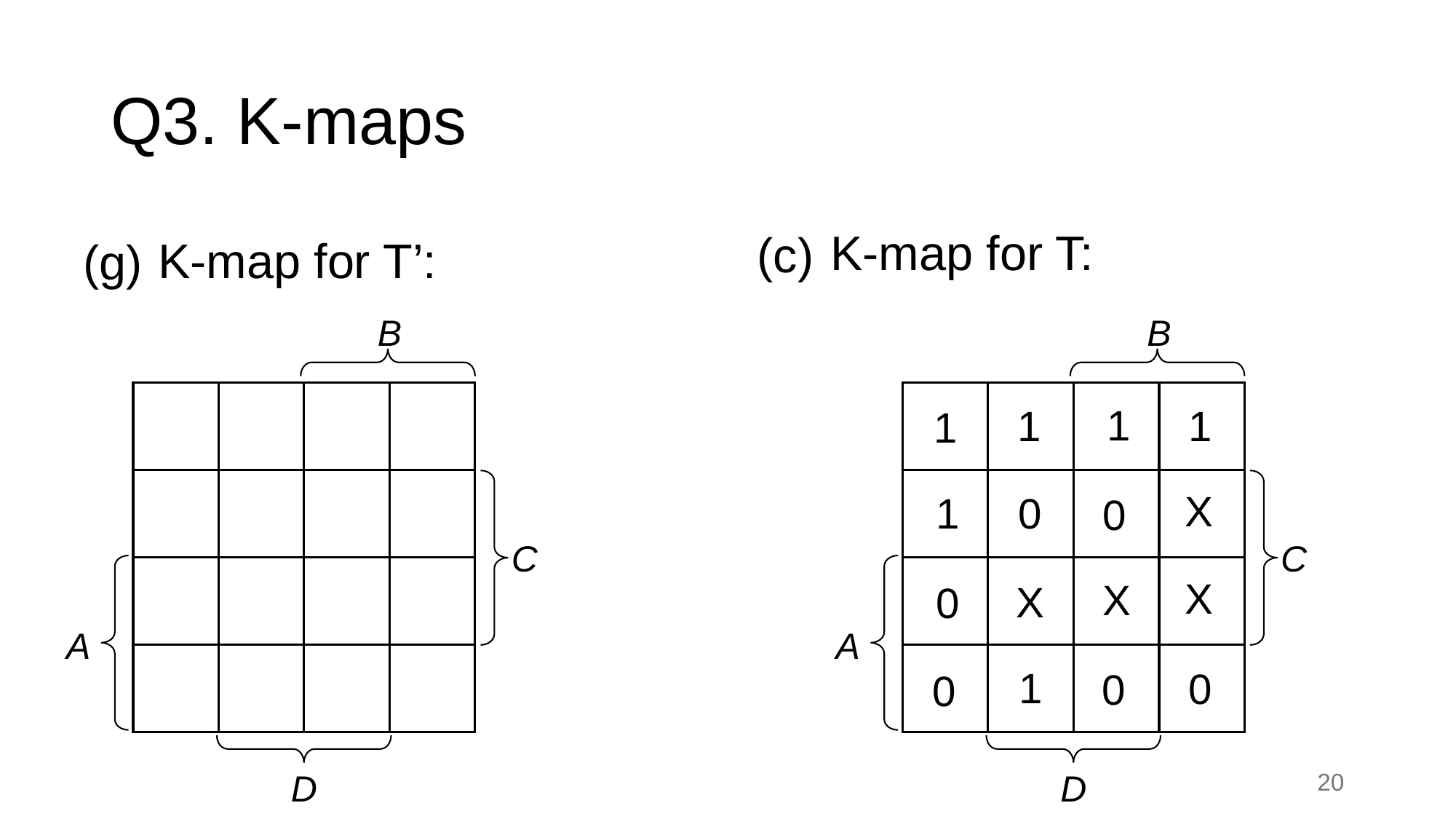

# Q3. K-maps
K-map for T:
(c)
K-map for T’:
(g)

B

C

A

D

B

C

A

D
1
1
1
1
X
1
0
0
X
X
X
0
1
0
0
0
20